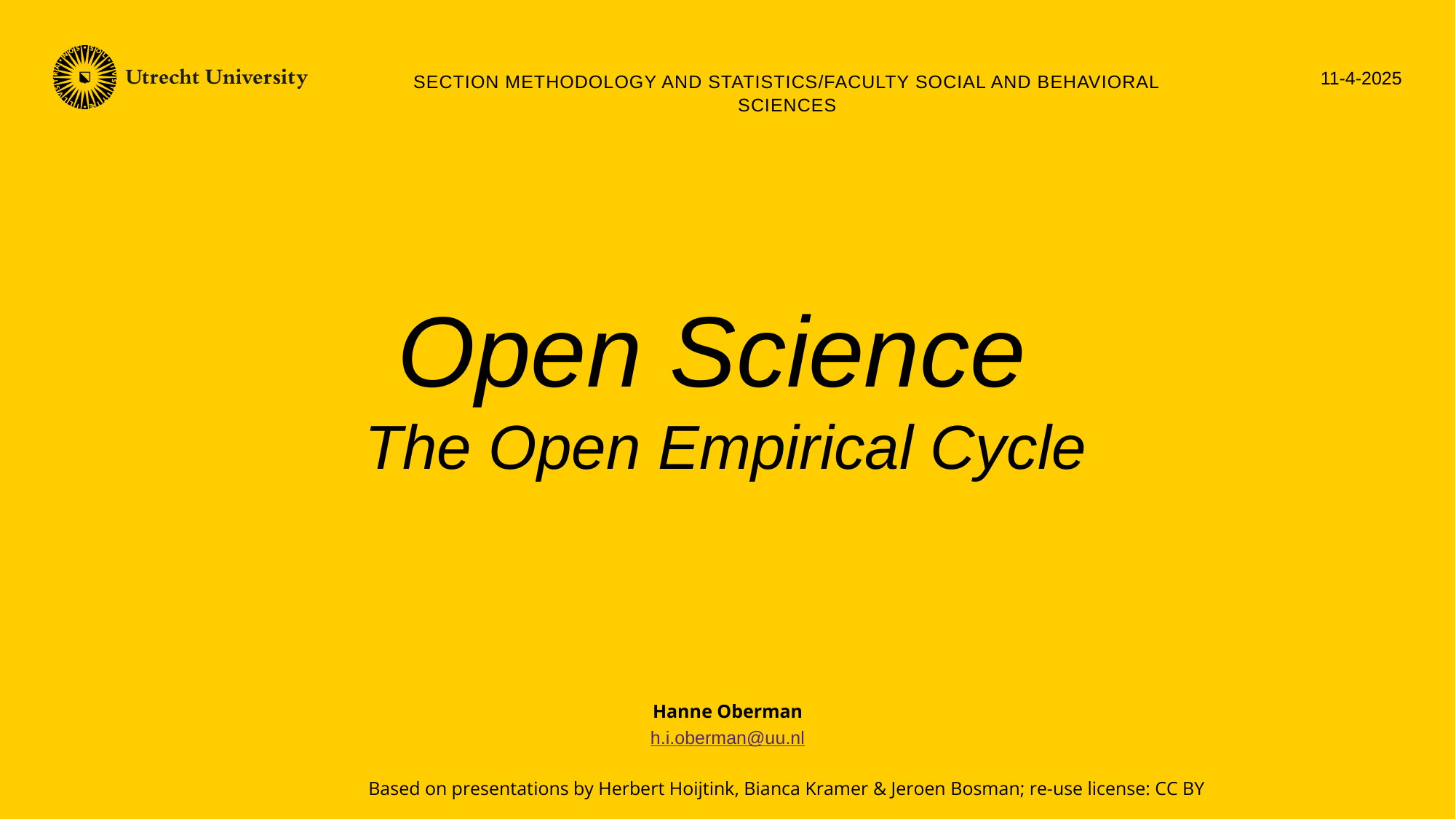

11-4-2025
Section methodology and statistics/faculty social and behavioral sciences
# Open Science The Open Empirical Cycle
Hanne Oberman
h.i.oberman@uu.nl

Based on presentations by Herbert Hoijtink, Bianca Kramer & Jeroen Bosman; re-use license: CC BY